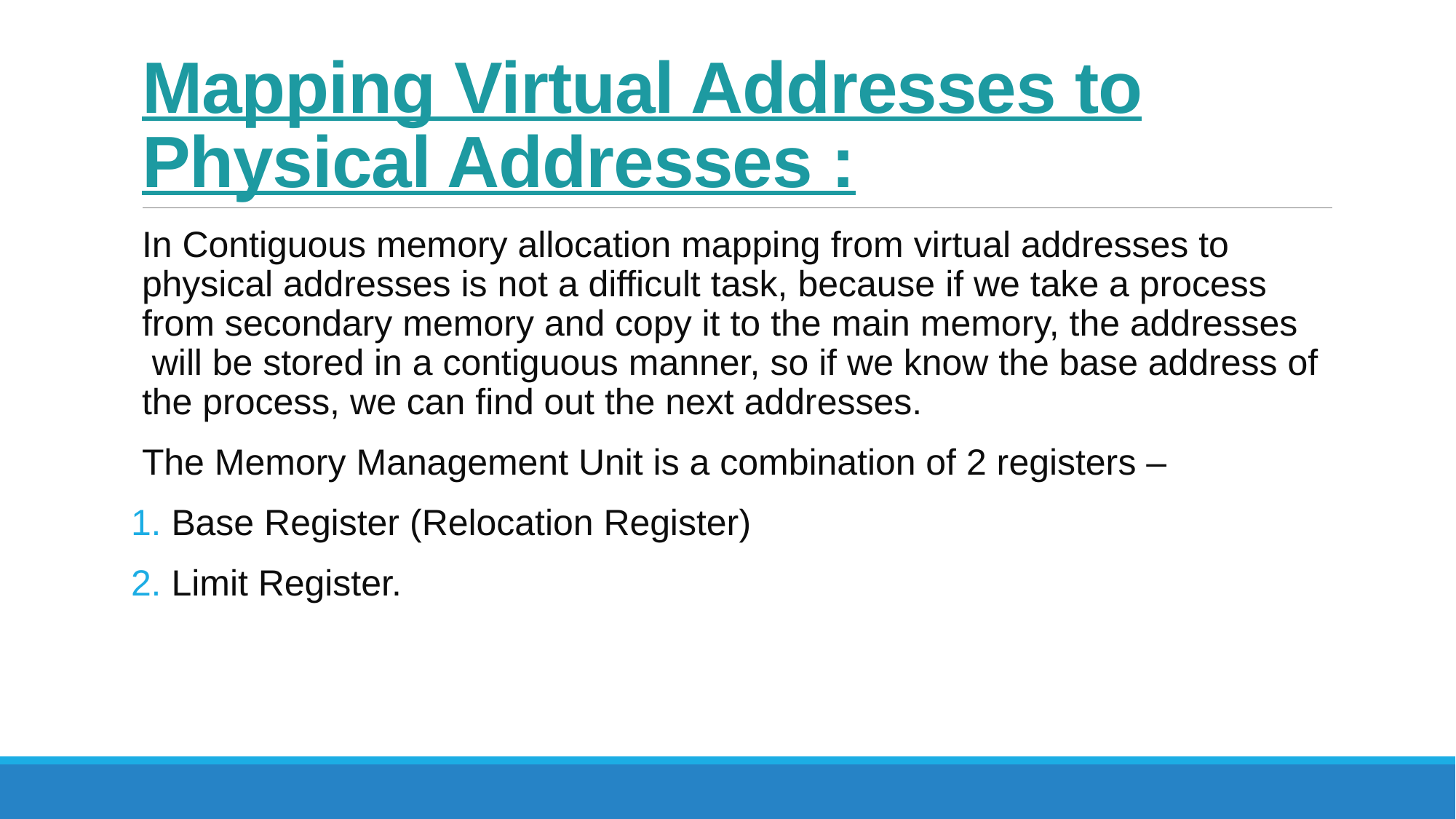

# Mapping Virtual Addresses to Physical Addresses :
In Contiguous memory allocation mapping from virtual addresses to physical addresses is not a difficult task, because if we take a process from secondary memory and copy it to the main memory, the addresses  will be stored in a contiguous manner, so if we know the base address of the process, we can find out the next addresses.
The Memory Management Unit is a combination of 2 registers –
 Base Register (Relocation Register)
 Limit Register.